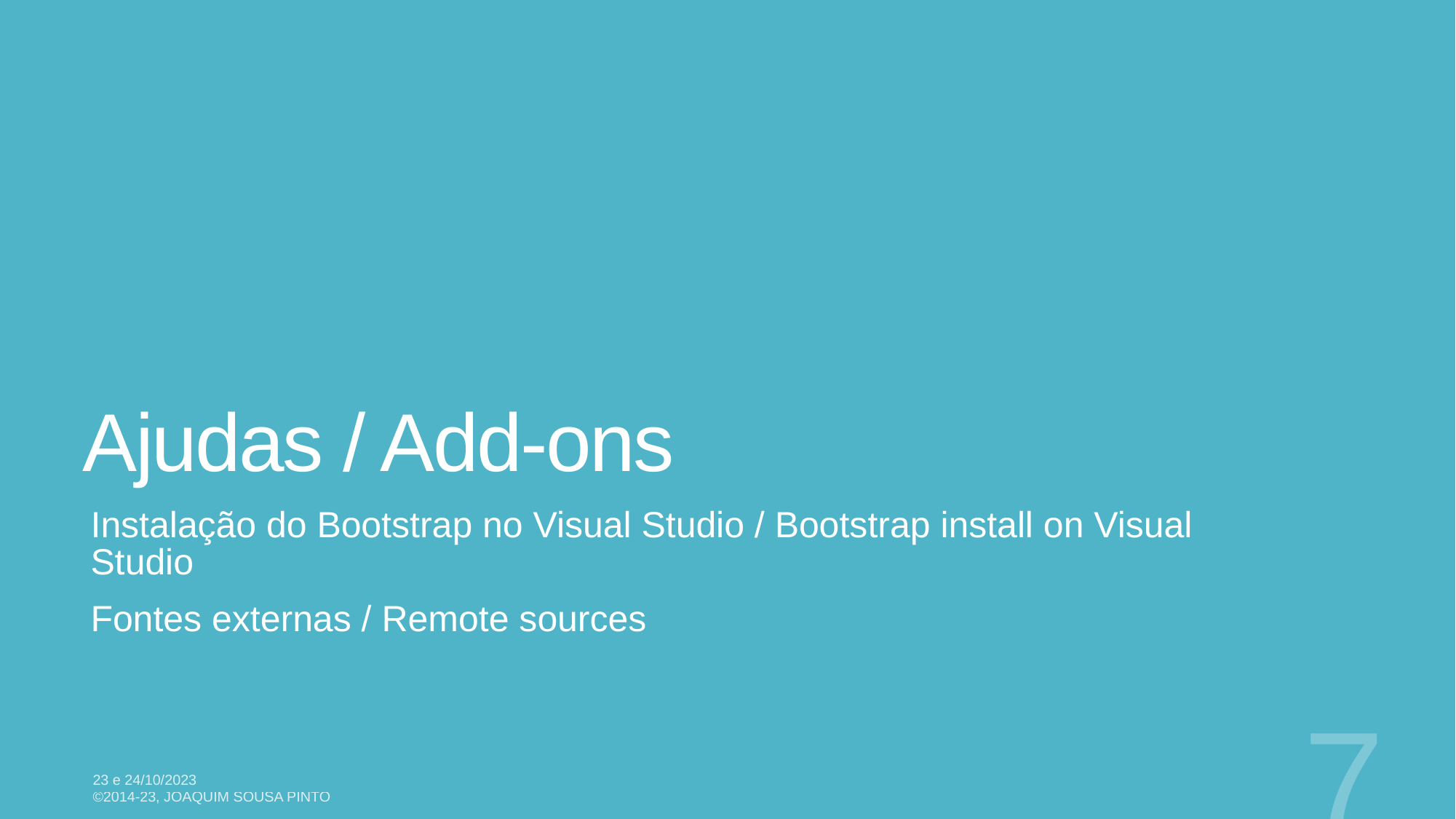

# Ajudas / Add-ons
Instalação do Bootstrap no Visual Studio / Bootstrap install on Visual Studio
Fontes externas / Remote sources
7
23 e 24/10/2023
©2014-23, Joaquim Sousa Pinto